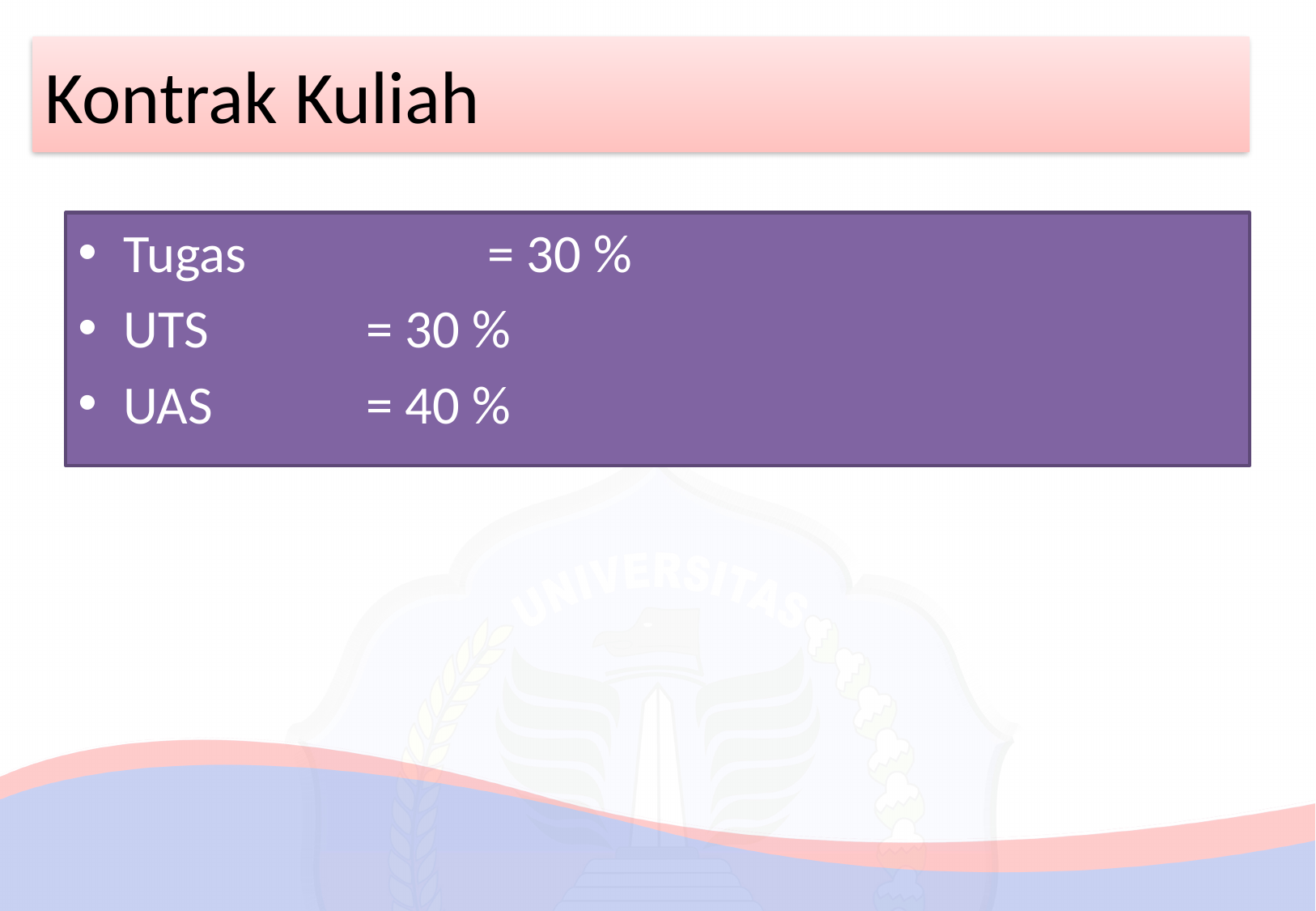

# Kontrak Kuliah
Tugas 		= 30 %
UTS		= 30 %
UAS		= 40 %